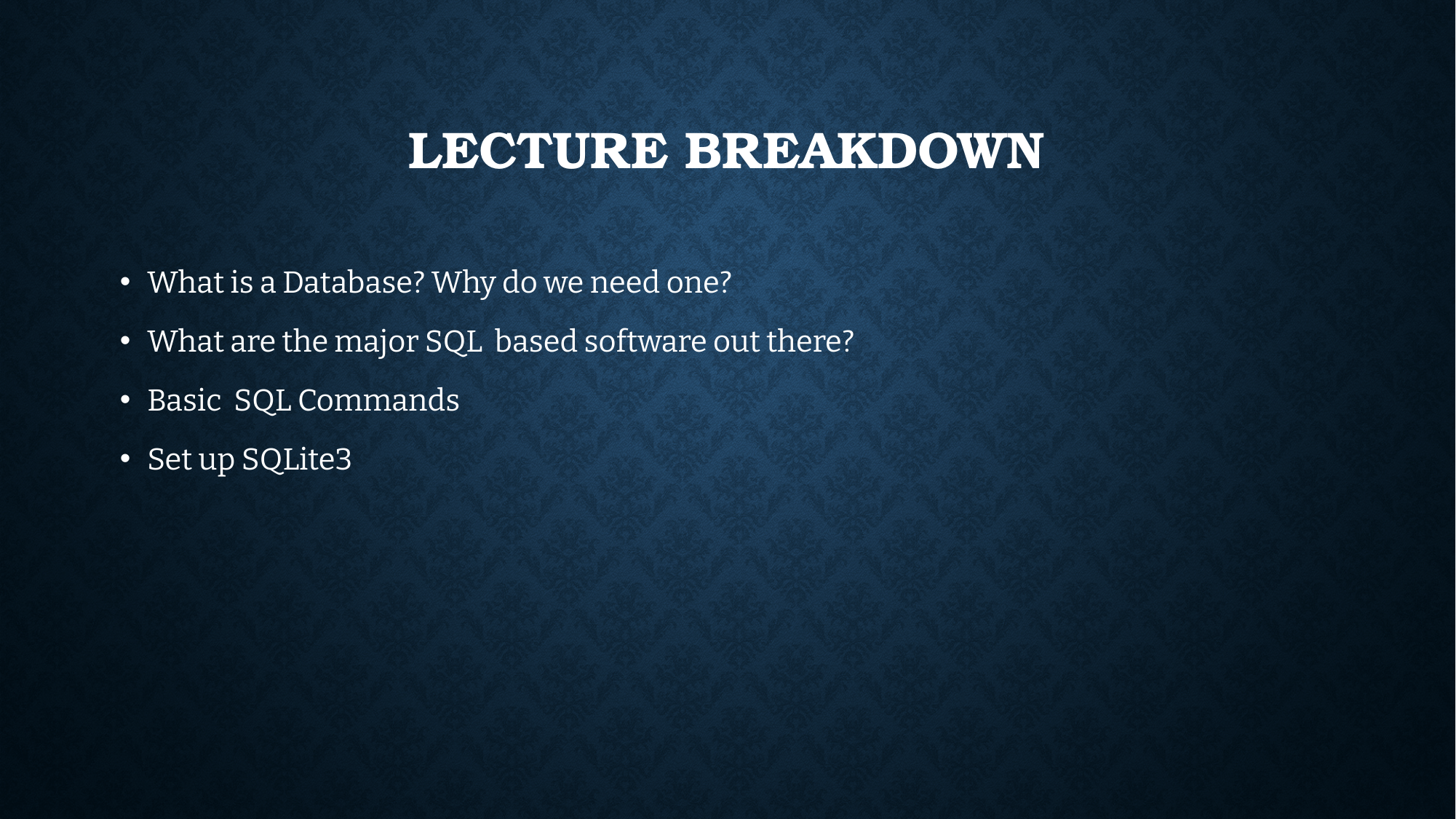

# Lecture Breakdown
What is a Database? Why do we need one?
What are the major SQL  based software out there?
Basic  SQL Commands
Set up SQLite3